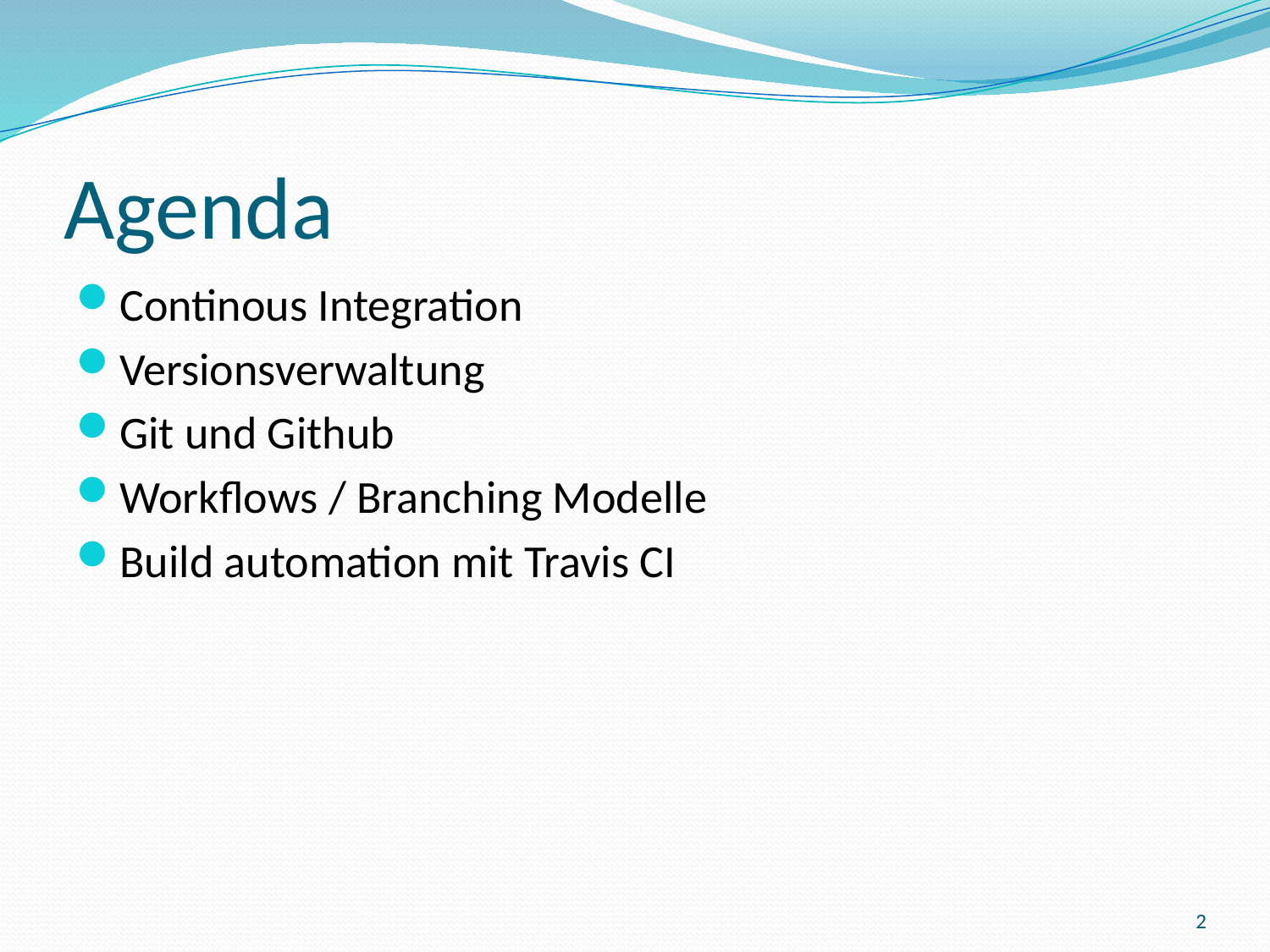

# Agenda
Continous Integration
Versionsverwaltung
Git und Github
Workflows / Branching Modelle
Build automation mit Travis CI

2